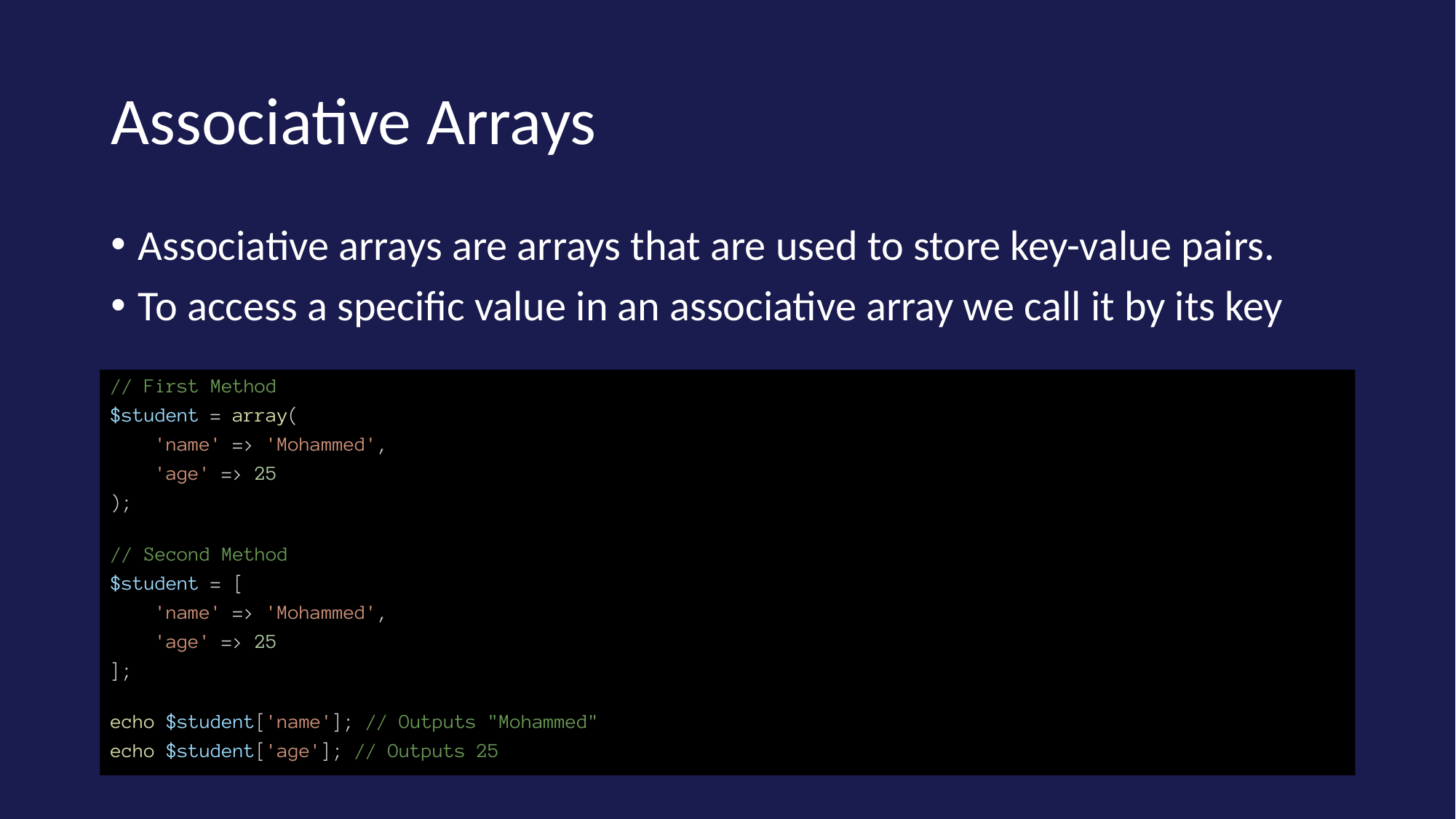

# Associative Arrays
Associative arrays are arrays that are used to store key-value pairs.
To access a specific value in an associative array we call it by its key
// First Method
$student = array(
    'name' => 'Mohammed',
    'age' => 25
);
// Second Method
$student = [
    'name' => 'Mohammed',
    'age' => 25
];
echo $student['name']; // Outputs "Mohammed"
echo $student['age']; // Outputs 25